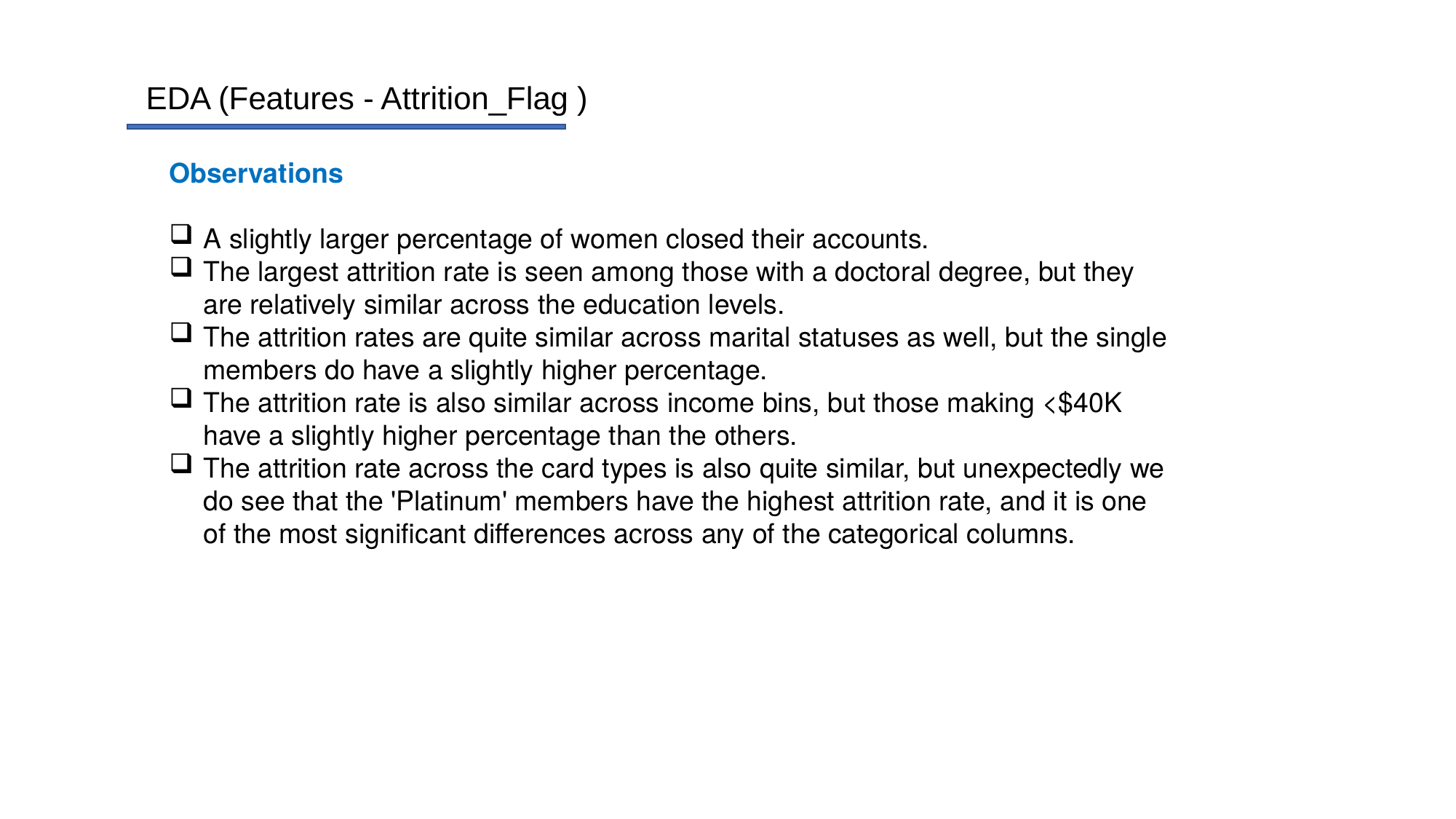

EDA (Features - Attrition_Flag )

Observations

A slightly larger percentage of women closed their accounts.
The largest attrition rate is seen among those with a doctoral degree, but they are relatively similar across the education levels.
The attrition rates are quite similar across marital statuses as well, but the single members do have a slightly higher percentage.
The attrition rate is also similar across income bins, but those making <$40K have a slightly higher percentage than the others.
The attrition rate across the card types is also quite similar, but unexpectedly we do see that the 'Platinum' members have the highest attrition rate, and it is one of the most significant differences across any of the categorical columns.